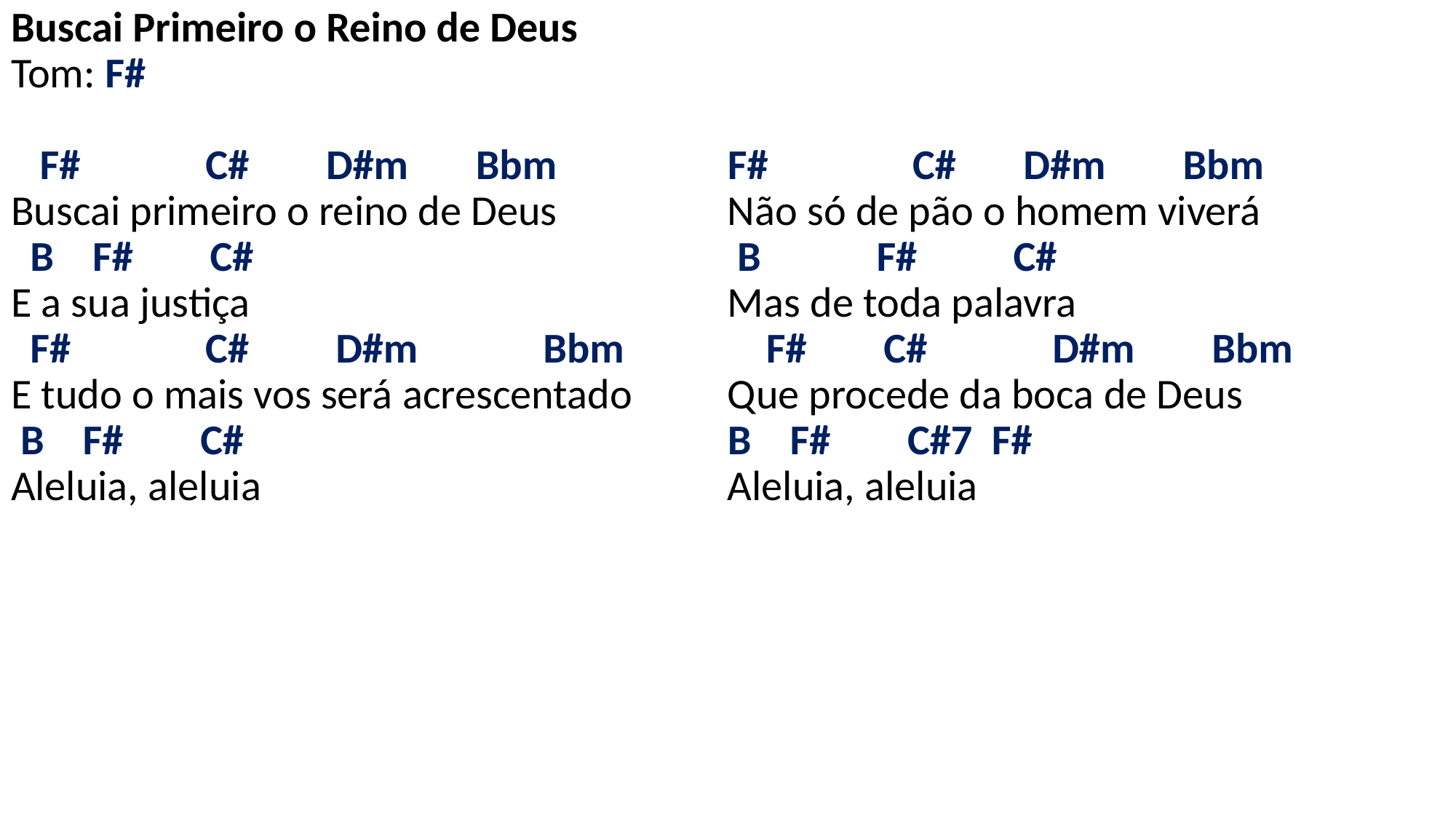

# Buscai Primeiro o Reino de Deus Tom: F# F#             C#        D#m       Bbm Buscai primeiro o reino de Deus B    F#        C# E a sua justiça F#              C#         D#m             Bbm E tudo o mais vos será acrescentado B    F#        C# Aleluia, aleluia F#               C#       D#m        Bbm Não só de pão o homem viverá B            F#          C# Mas de toda palavra F#        C#             D#m        Bbm Que procede da boca de Deus B    F#        C#7  F# Aleluia, aleluia